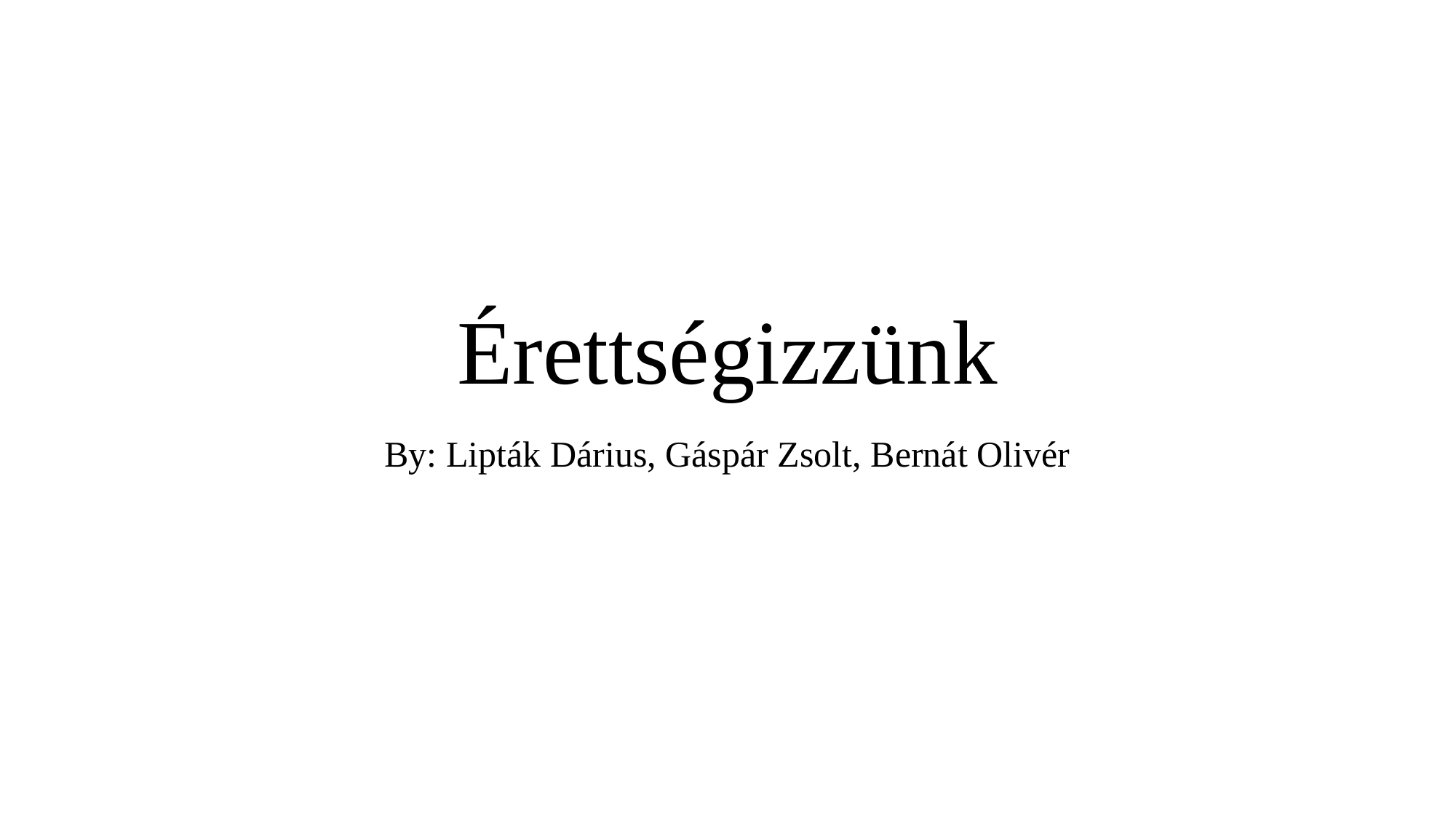

# Érettségizzünk
By: Lipták Dárius, Gáspár Zsolt, Bernát Olivér